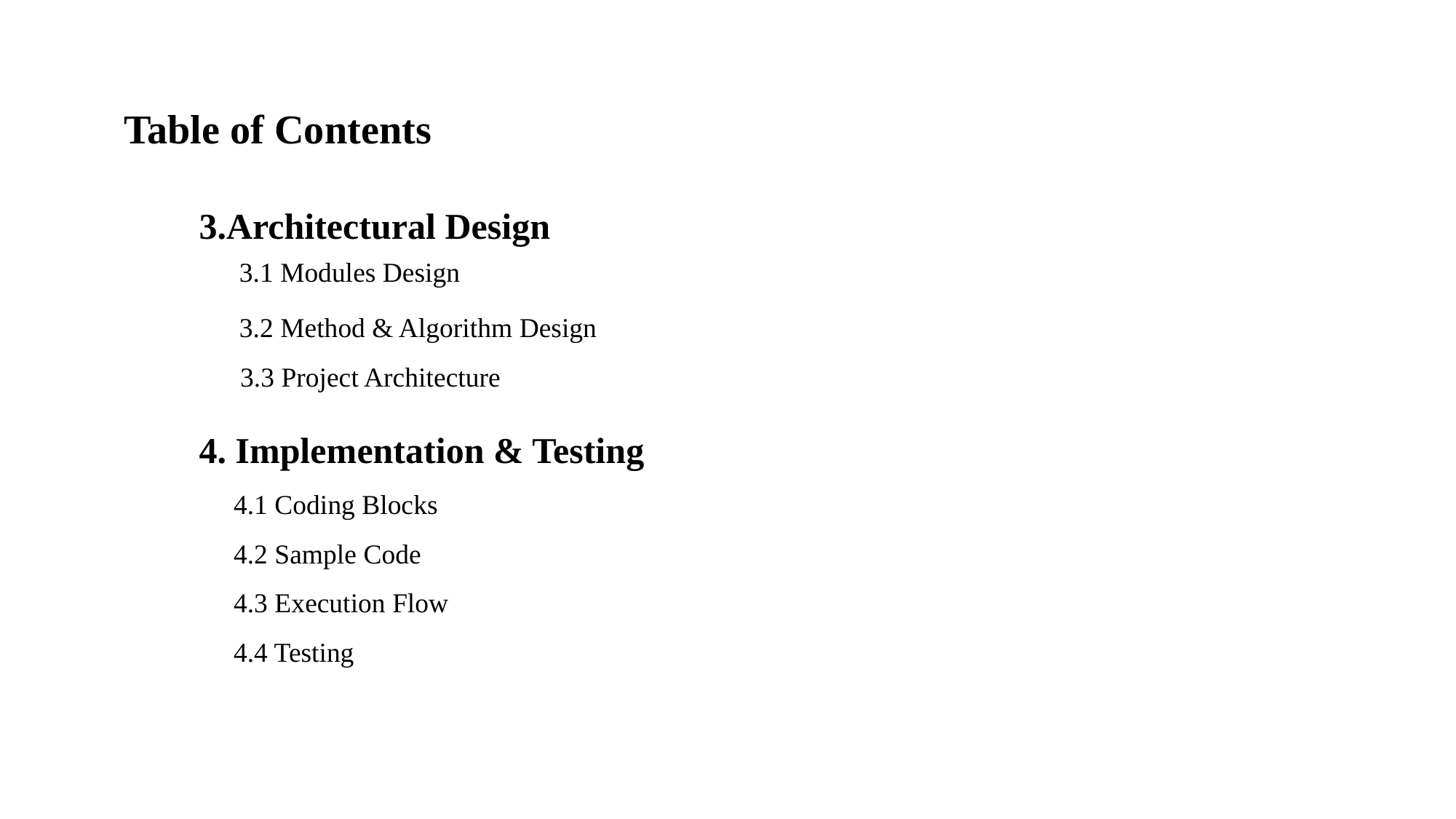

Table of Contents
3.Architectural Design
3.1 Modules Design
3.2 Method & Algorithm Design
 3.3 Project Architecture
4. Implementation & Testing
     4.1 Coding Blocks
     4.2 Sample Code
     4.3 Execution Flow
     4.4 Testing